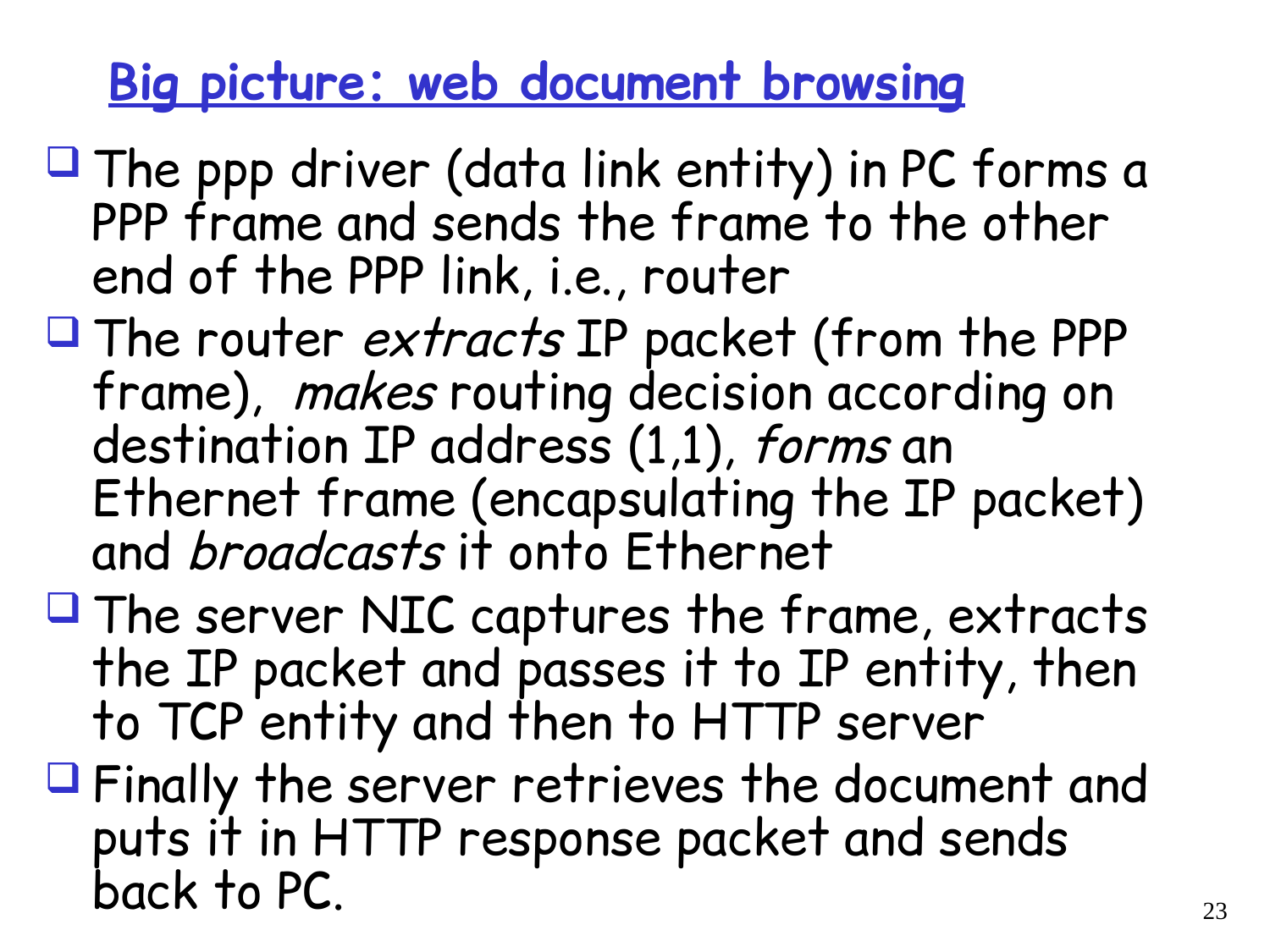

# Big picture: web document browsing
The ppp driver (data link entity) in PC forms a PPP frame and sends the frame to the other end of the PPP link, i.e., router
The router extracts IP packet (from the PPP frame),  makes routing decision according on destination IP address (1,1), forms an Ethernet frame (encapsulating the IP packet) and broadcasts it onto Ethernet
The server NIC captures the frame, extracts the IP packet and passes it to IP entity, then to TCP entity and then to HTTP server
Finally the server retrieves the document and puts it in HTTP response packet and sends back to PC.
23